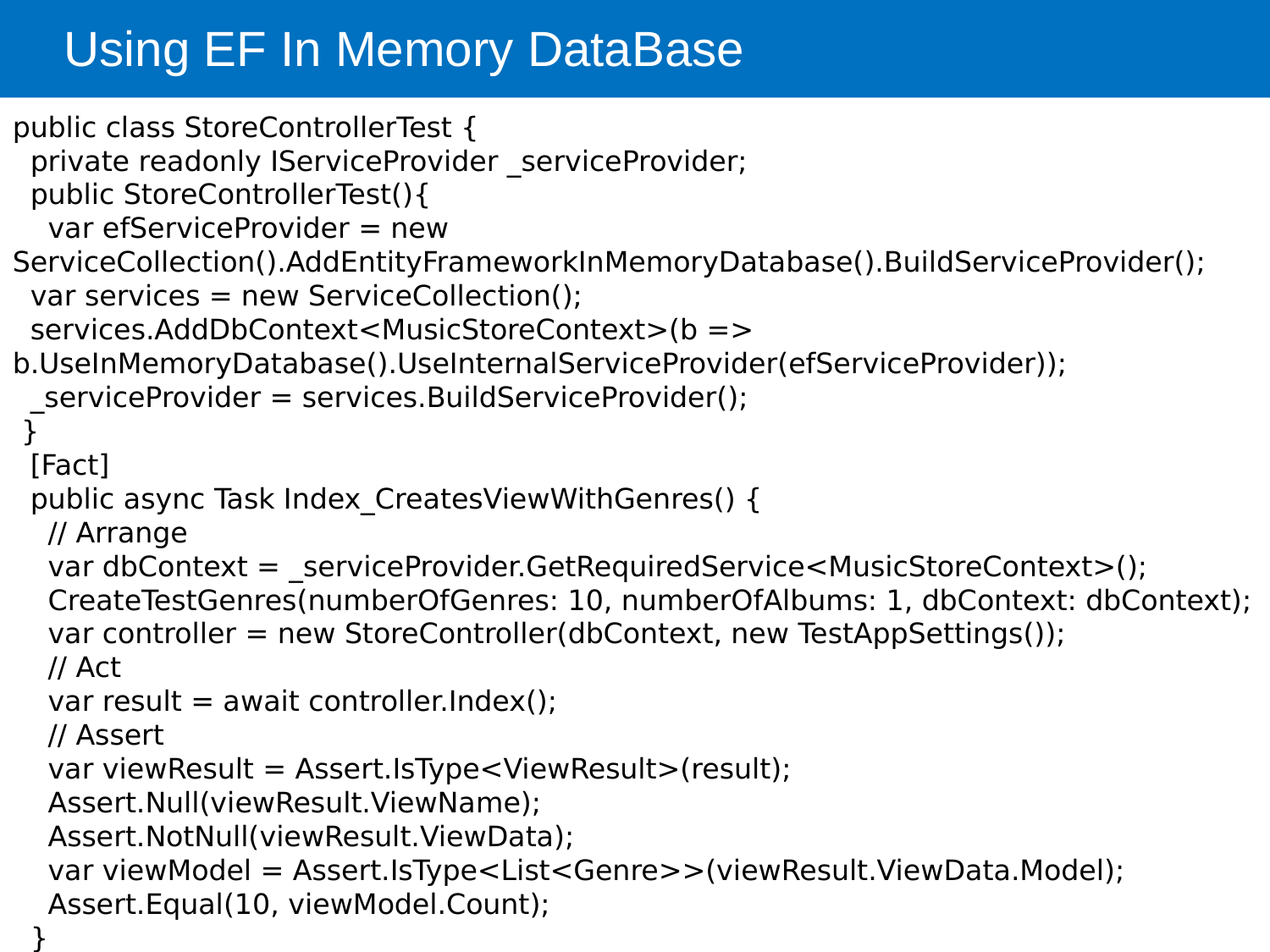

# Using EF In Memory DataBase
public class StoreControllerTest {
  private readonly IServiceProvider _serviceProvider;
  public StoreControllerTest(){
    var efServiceProvider = new ServiceCollection().AddEntityFrameworkInMemoryDatabase().BuildServiceProvider();
  var services = new ServiceCollection();
  services.AddDbContext<MusicStoreContext>(b => b.UseInMemoryDatabase().UseInternalServiceProvider(efServiceProvider));
  _serviceProvider = services.BuildServiceProvider();
 }
  [Fact]
  public async Task Index_CreatesViewWithGenres() {
    // Arrange
    var dbContext = _serviceProvider.GetRequiredService<MusicStoreContext>();
    CreateTestGenres(numberOfGenres: 10, numberOfAlbums: 1, dbContext: dbContext);
    var controller = new StoreController(dbContext, new TestAppSettings());
    // Act
    var result = await controller.Index();
    // Assert
    var viewResult = Assert.IsType<ViewResult>(result);
    Assert.Null(viewResult.ViewName);
    Assert.NotNull(viewResult.ViewData);
    var viewModel = Assert.IsType<List<Genre>>(viewResult.ViewData.Model);
    Assert.Equal(10, viewModel.Count);
  }
}